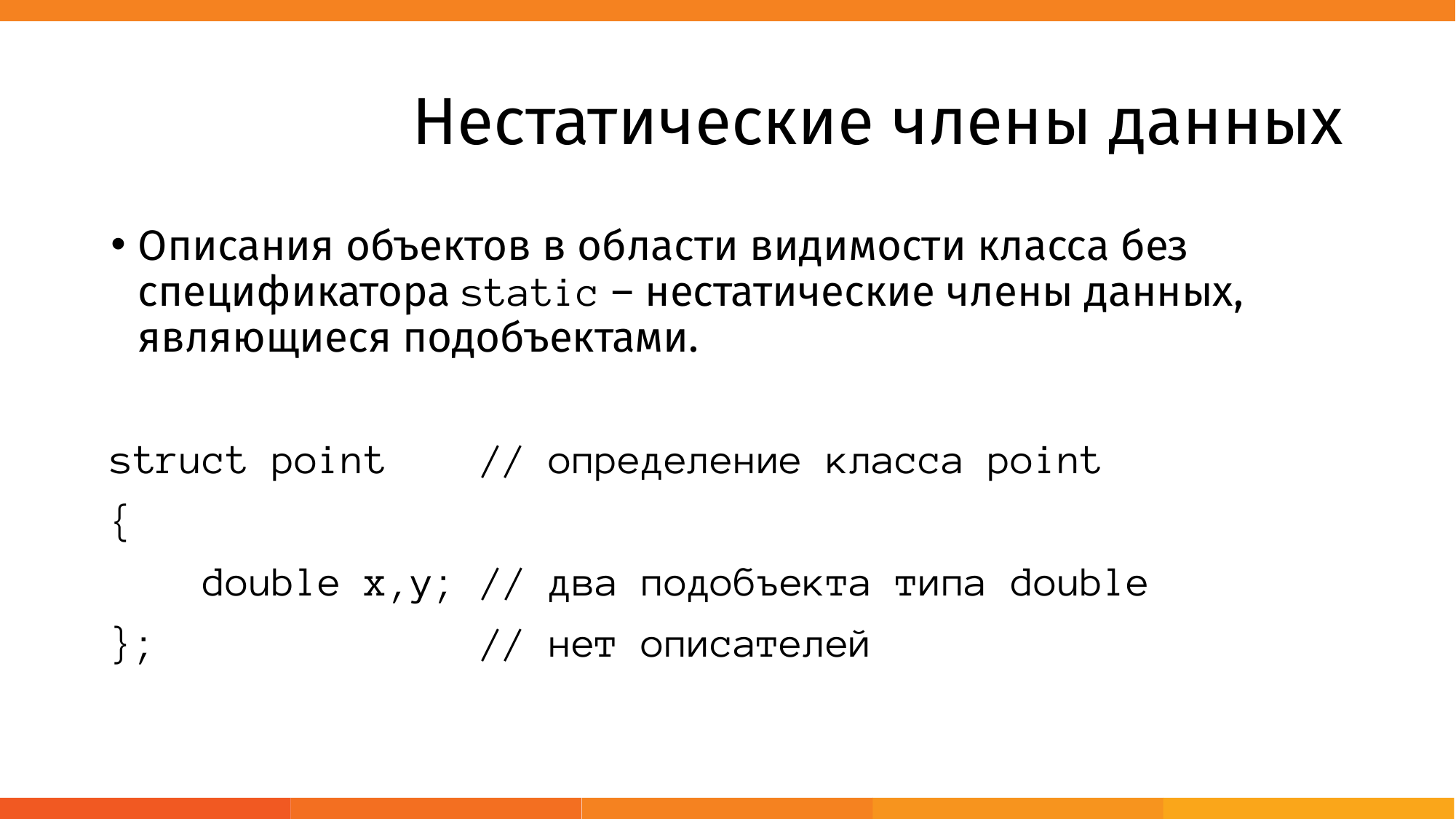

# Нестатические члены данных
Описания объектов в области видимости класса без спецификатора static – нестатические члены данных, являющиеся подобъектами.

struct point    // определение класса point
{
    double x,y; // два подобъекта типа double
};              // нет описателей